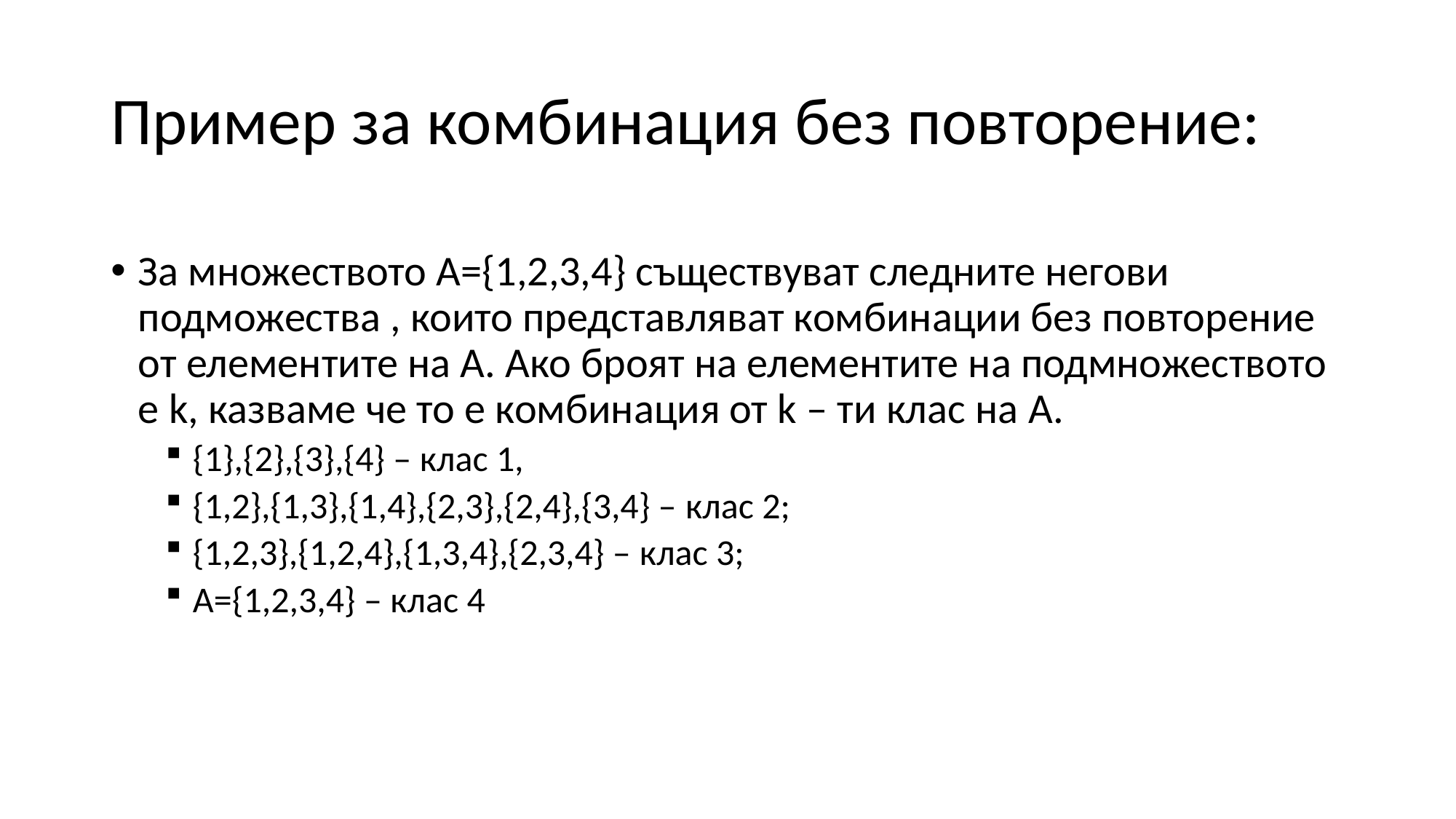

# Пример за комбинация без повторение:
За множеството А={1,2,3,4} съществуват следните негови подможества , които представляват комбинации без повторение от елементите на А. Ако броят на елементите на подмножеството е k, казваме че то е комбинация от k – ти клас на А.
{1},{2},{3},{4} – клас 1,
{1,2},{1,3},{1,4},{2,3},{2,4},{3,4} – клас 2;
{1,2,3},{1,2,4},{1,3,4},{2,3,4} – клас 3;
А={1,2,3,4} – клас 4